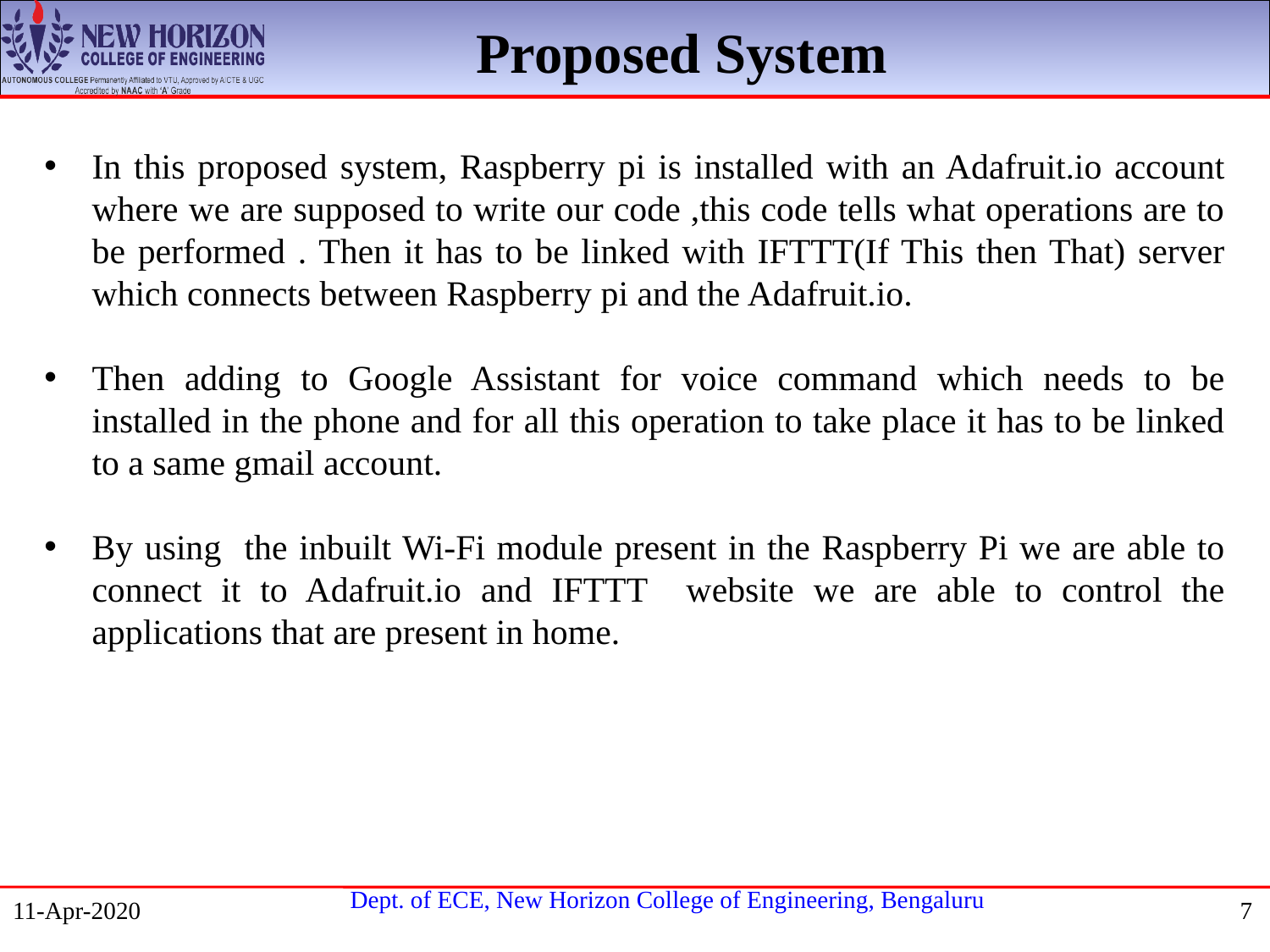

Proposed System
In this proposed system, Raspberry pi is installed with an Adafruit.io account where we are supposed to write our code ,this code tells what operations are to be performed . Then it has to be linked with IFTTT(If This then That) server which connects between Raspberry pi and the Adafruit.io.

Then adding to Google Assistant for voice command which needs to be installed in the phone and for all this operation to take place it has to be linked to a same gmail account.

By using  the inbuilt Wi-Fi module present in the Raspberry Pi we are able to connect it to Adafruit.io and IFTTT  website we are able to control the applications that are present in home.
11-Apr-2020
7